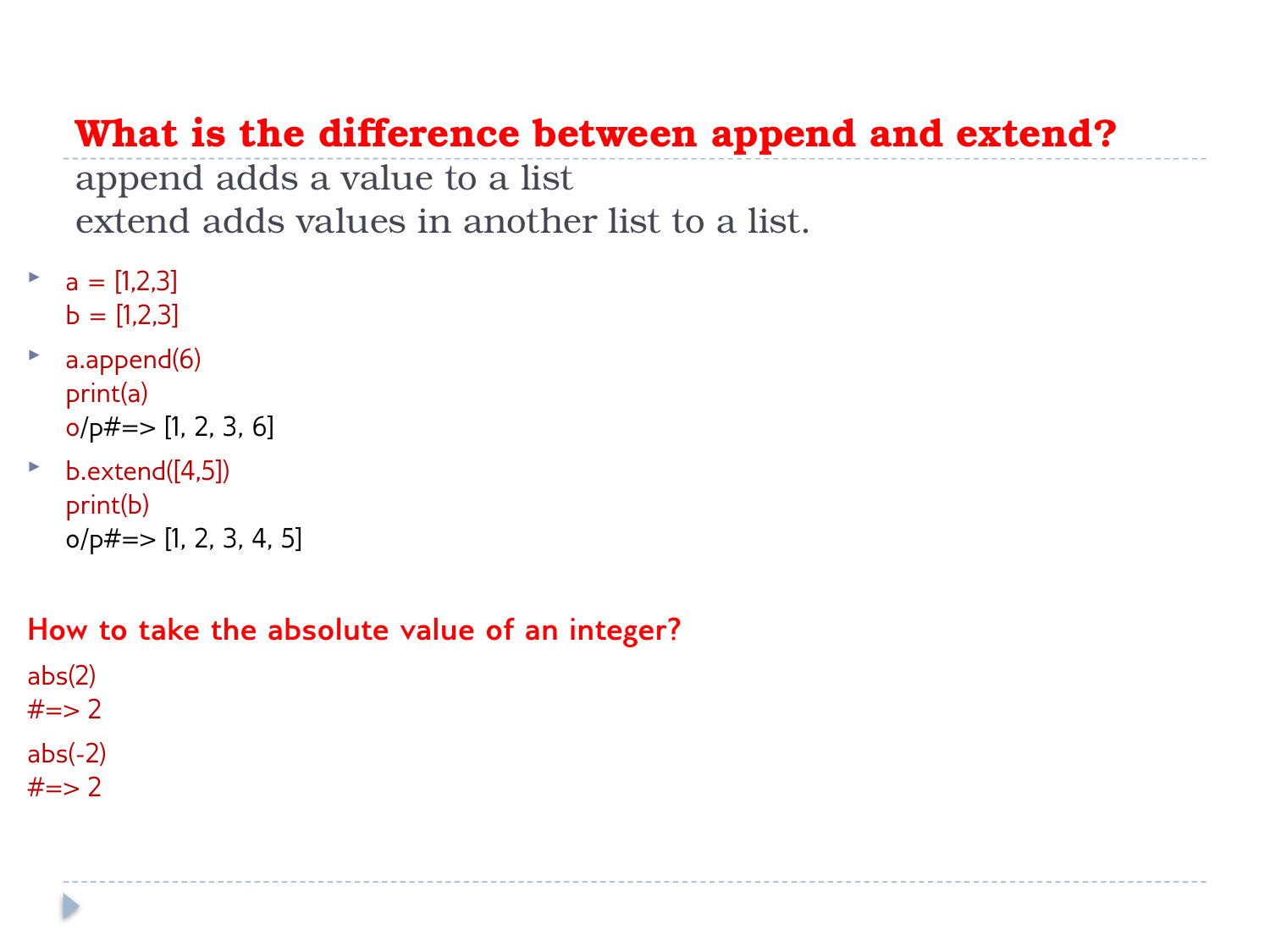

# What is the difference between append and extend? append adds a value to a list extend adds values in another list to a list.
a = [1,2,3]
b = [1,2,3]
a.append(6)
print(a)
o/p#=> [1, 2, 3, 6]
b.extend([4,5])
print(b)
o/p#=> [1, 2, 3, 4, 5]

How to take the absolute value of an integer?
abs(2)
#=> 2
abs(-2)
#=> 2